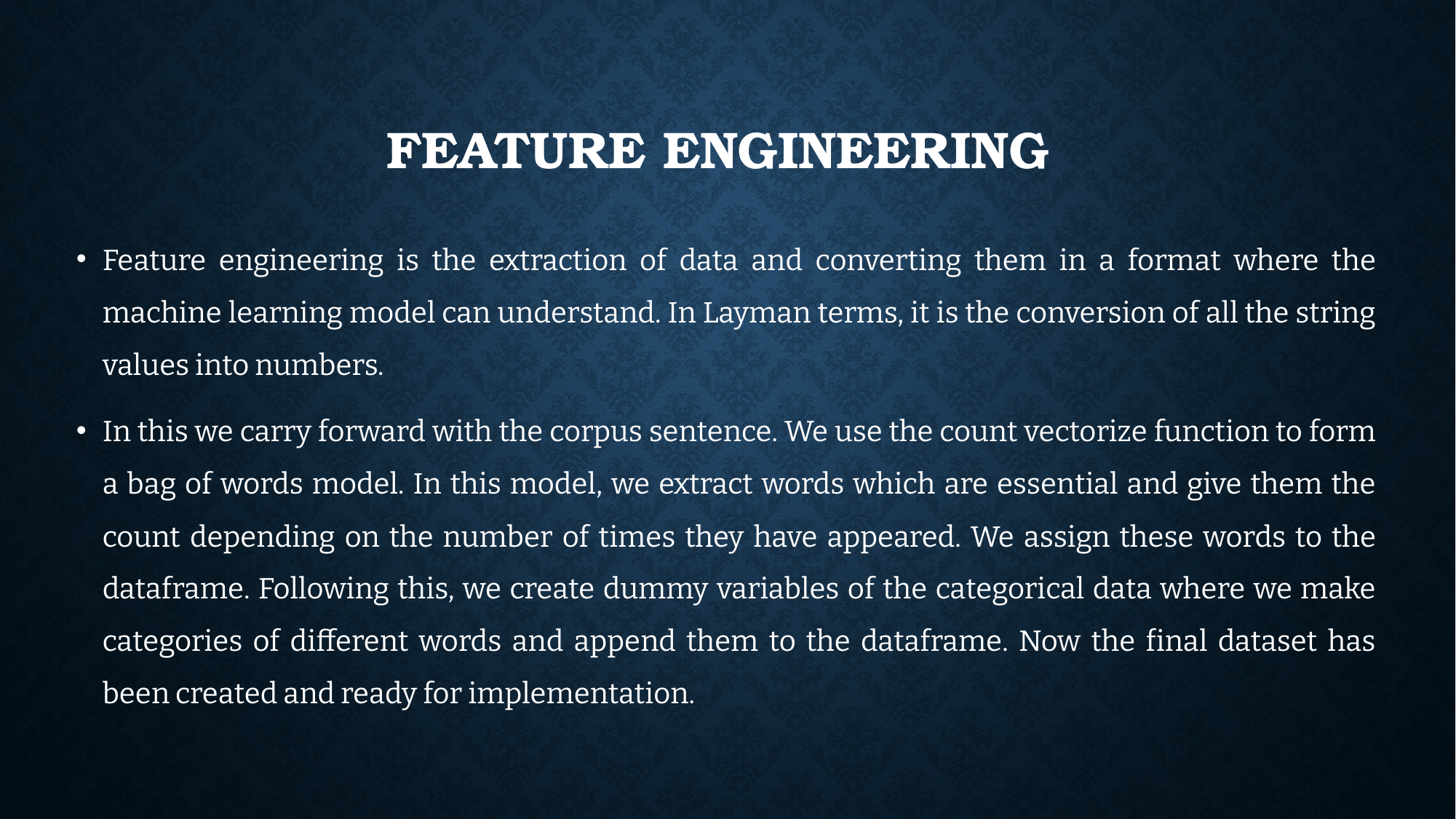

# FEATURE ENGINEERING
Feature engineering is the extraction of data and converting them in a format where the machine learning model can understand. In Layman terms, it is the conversion of all the string values into numbers.
In this we carry forward with the corpus sentence. We use the count vectorize function to form a bag of words model. In this model, we extract words which are essential and give them the count depending on the number of times they have appeared. We assign these words to the dataframe. Following this, we create dummy variables of the categorical data where we make categories of different words and append them to the dataframe. Now the final dataset has been created and ready for implementation.